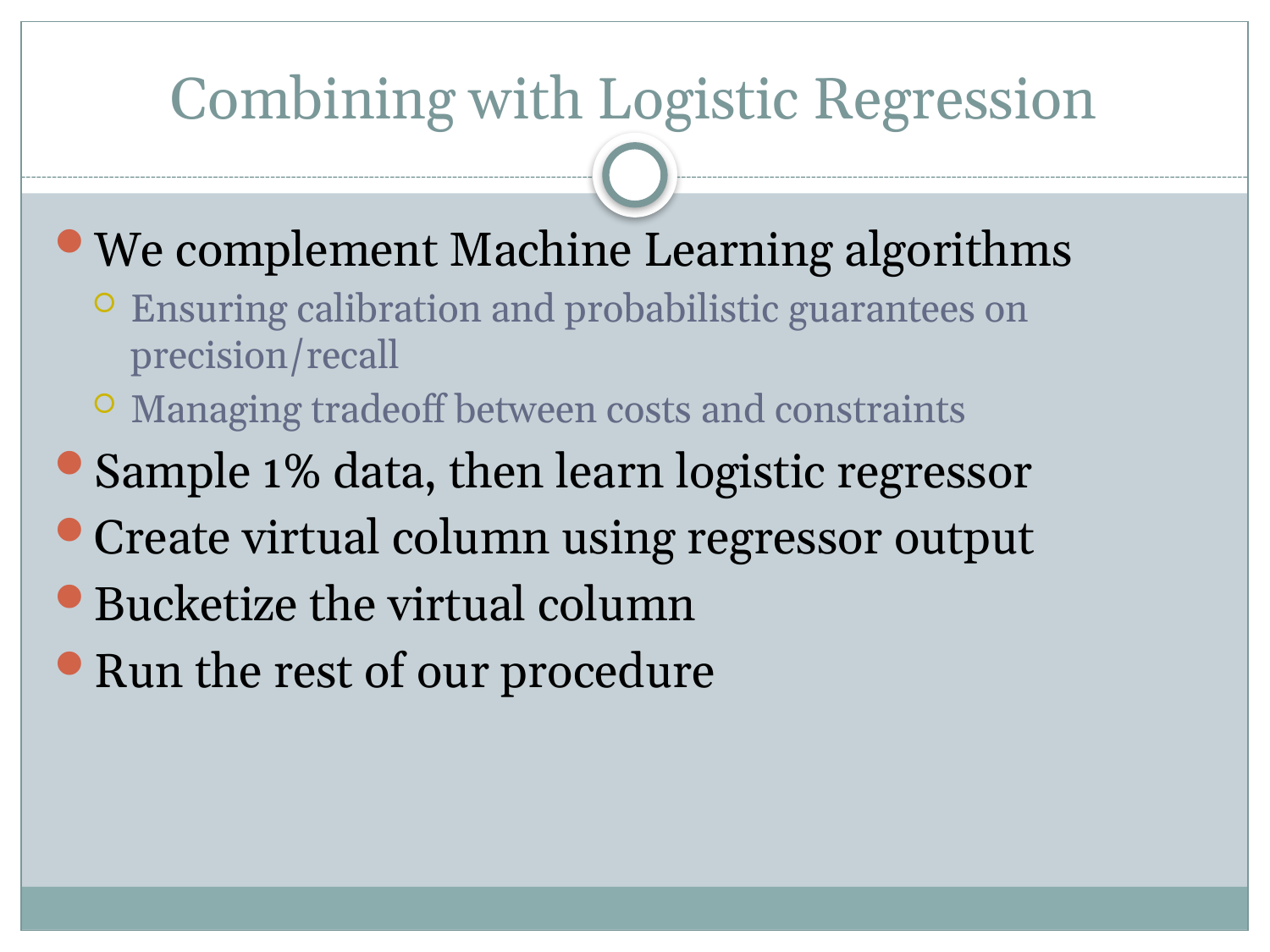

# Combining with Logistic Regression
We complement Machine Learning algorithms
Ensuring calibration and probabilistic guarantees on precision/recall
Managing tradeoff between costs and constraints
Sample 1% data, then learn logistic regressor
Create virtual column using regressor output
Bucketize the virtual column
Run the rest of our procedure